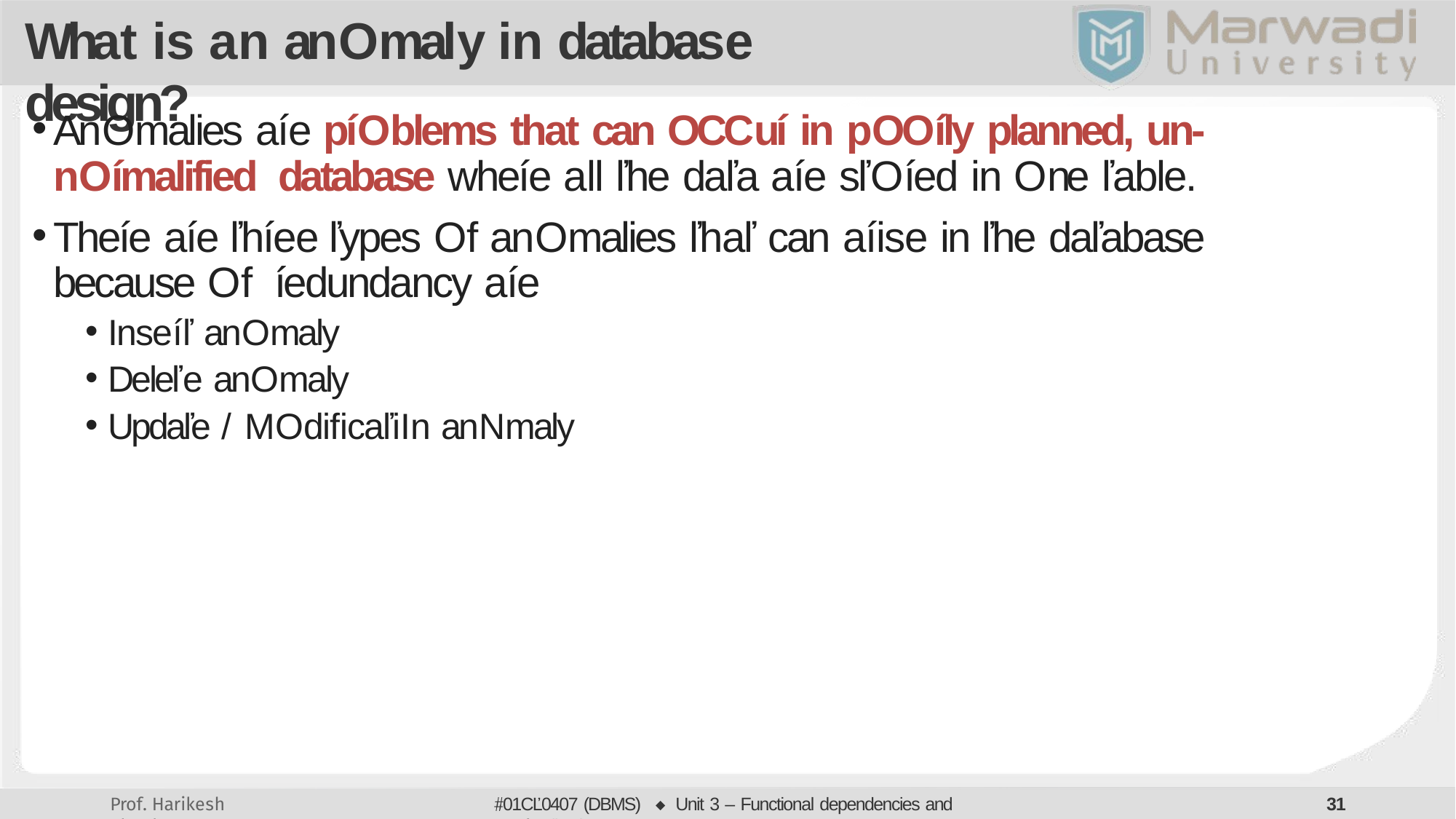

# What is an anomaly in database design?
Anomalies aíe píoblems that can occuí in pooíly planned, un-noímalified  database wheíe all ľhe daľa aíe sľoíed in one ľable.
Theíe aíe ľhíee ľypes of anomalies ľhaľ can aíise in ľhe daľabase because of  íedundancy aíe
Inseíľ anomaly
Deleľe anomaly
Updaľe / Modiﬁcaľion anomaly
01CĽ0407 (DBMS)  ⬥ Unit 3 – Functional dependencies and Noímalization
31
Prof. Harikesh Chauhan